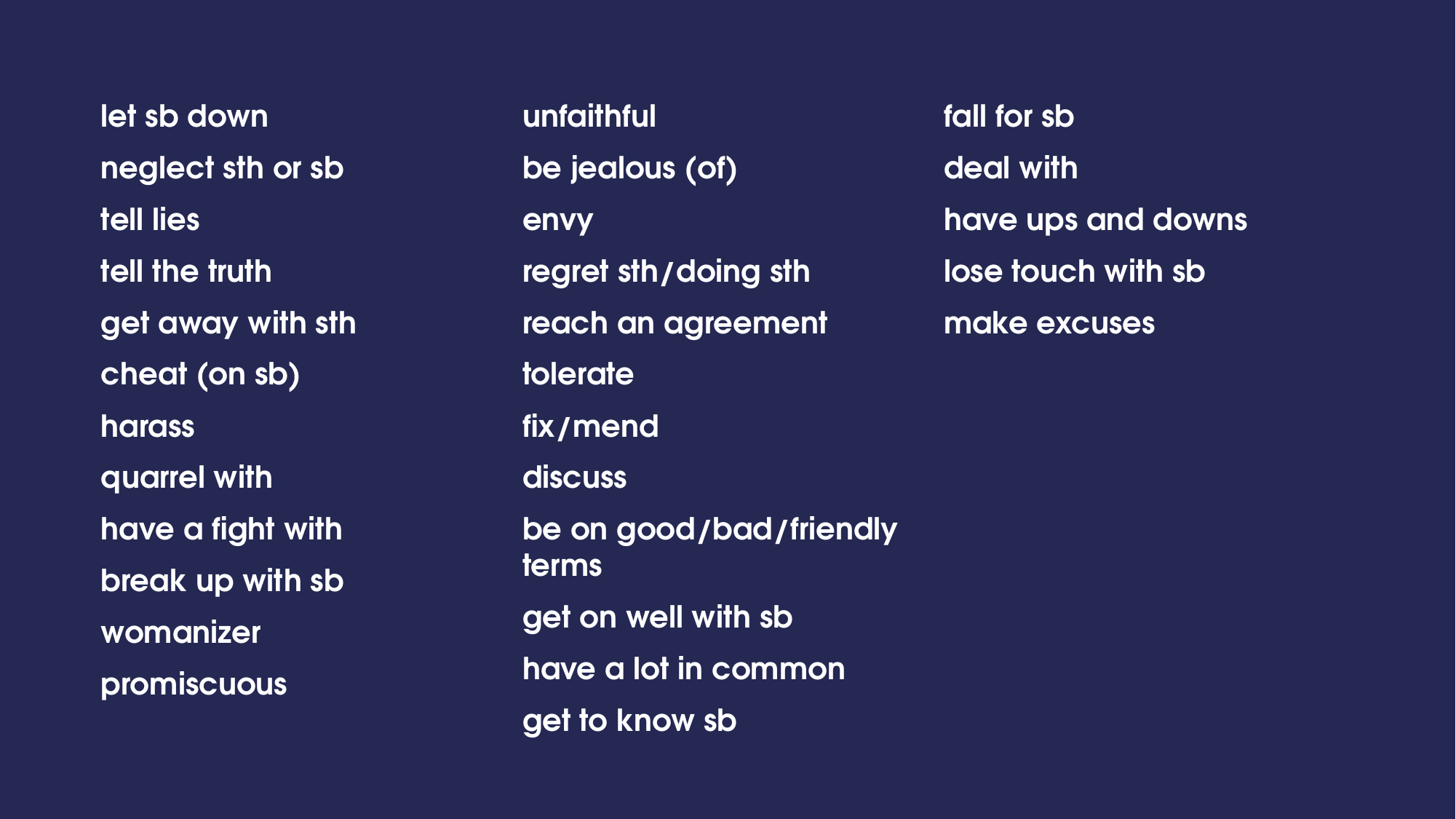

let sb down
neglect sth or sb
tell lies
tell the truth
get away with sth
cheat (on sb)
harass
quarrel with
have a fight with
break up with sb
womanizer
promiscuous
unfaithful
be jealous (of)
envy
regret sth/doing sth
reach an agreement
tolerate
fix/mend
discuss
be on good/bad/friendly terms
get on well with sb
have a lot in common
get to know sb
fall for sb
deal with
have ups and downs
lose touch with sb
make excuses